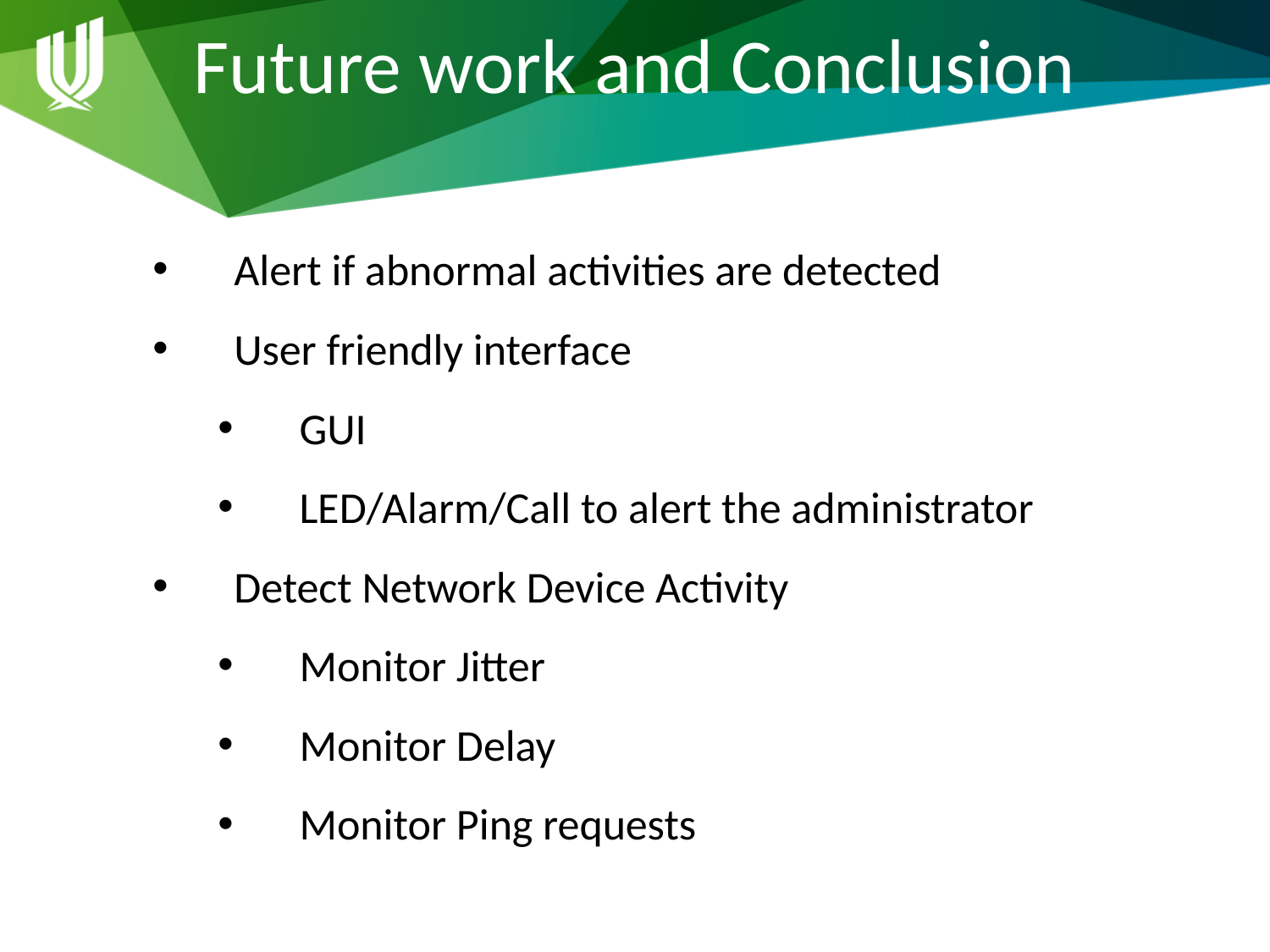

# Future work and Conclusion

Alert if abnormal activities are detected
User friendly interface
GUI
LED/Alarm/Call to alert the administrator
Detect Network Device Activity
Monitor Jitter
Monitor Delay
Monitor Ping requests